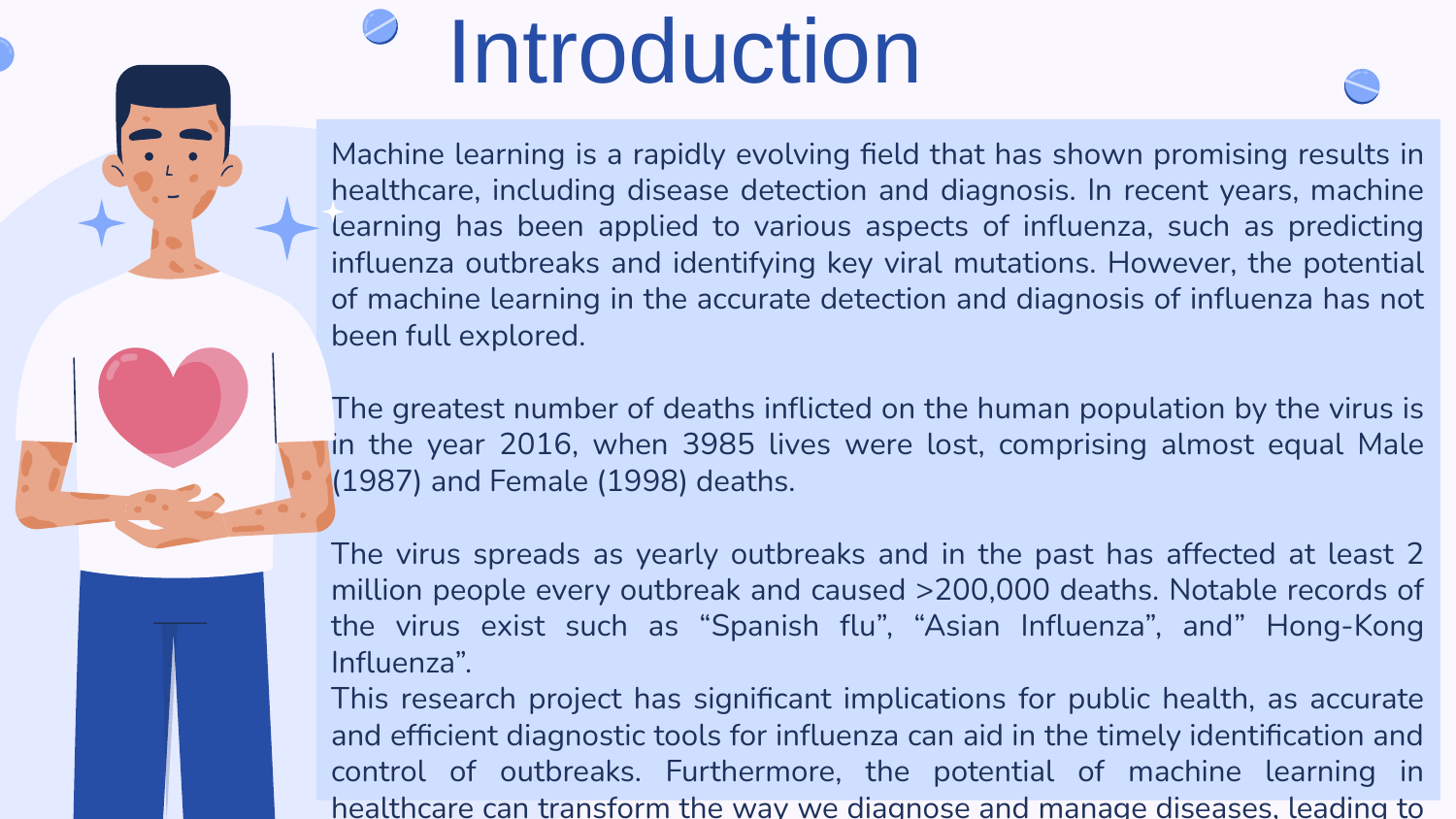

# Introduction

Machine learning is a rapidly evolving field that has shown promising results in healthcare, including disease detection and diagnosis. In recent years, machine learning has been applied to various aspects of influenza, such as predicting influenza outbreaks and identifying key viral mutations. However, the potential of machine learning in the accurate detection and diagnosis of influenza has not been full explored.
The greatest number of deaths inflicted on the human population by the virus is in the year 2016, when 3985 lives were lost, comprising almost equal Male (1987) and Female (1998) deaths.
The virus spreads as yearly outbreaks and in the past has affected at least 2 million people every outbreak and caused >200,000 deaths. Notable records of the virus exist such as “Spanish flu”, “Asian Influenza”, and” Hong-Kong Influenza”.
This research project has significant implications for public health, as accurate and efficient diagnostic tools for influenza can aid in the timely identification and control of outbreaks. Furthermore, the potential of machine learning in healthcare can transform the way we diagnose and manage diseases, leading to improved patient outcomes and reduced healthcare costs.